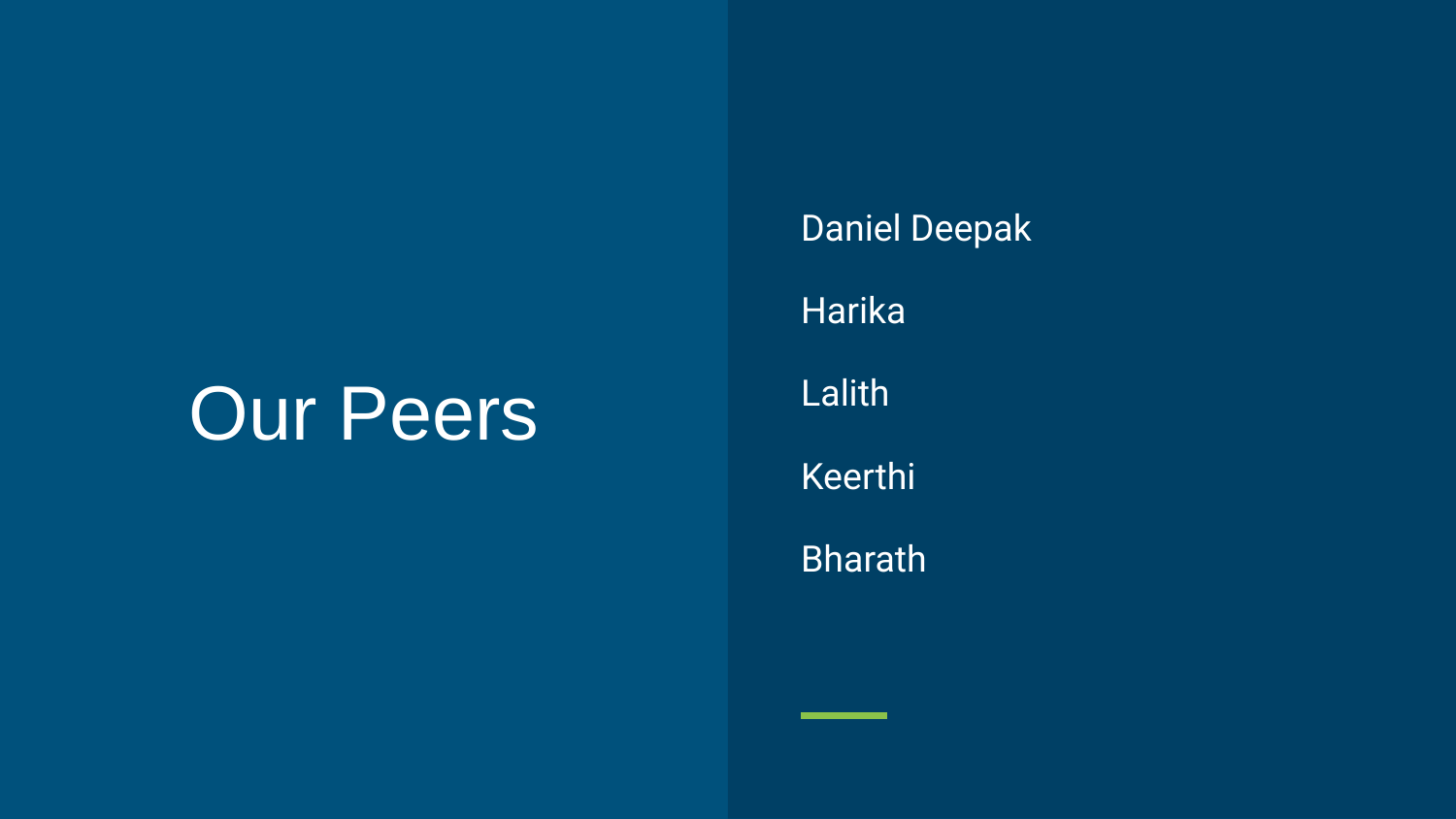

Daniel Deepak
Harika
Lalith
Keerthi
Bharath
# Our Peers